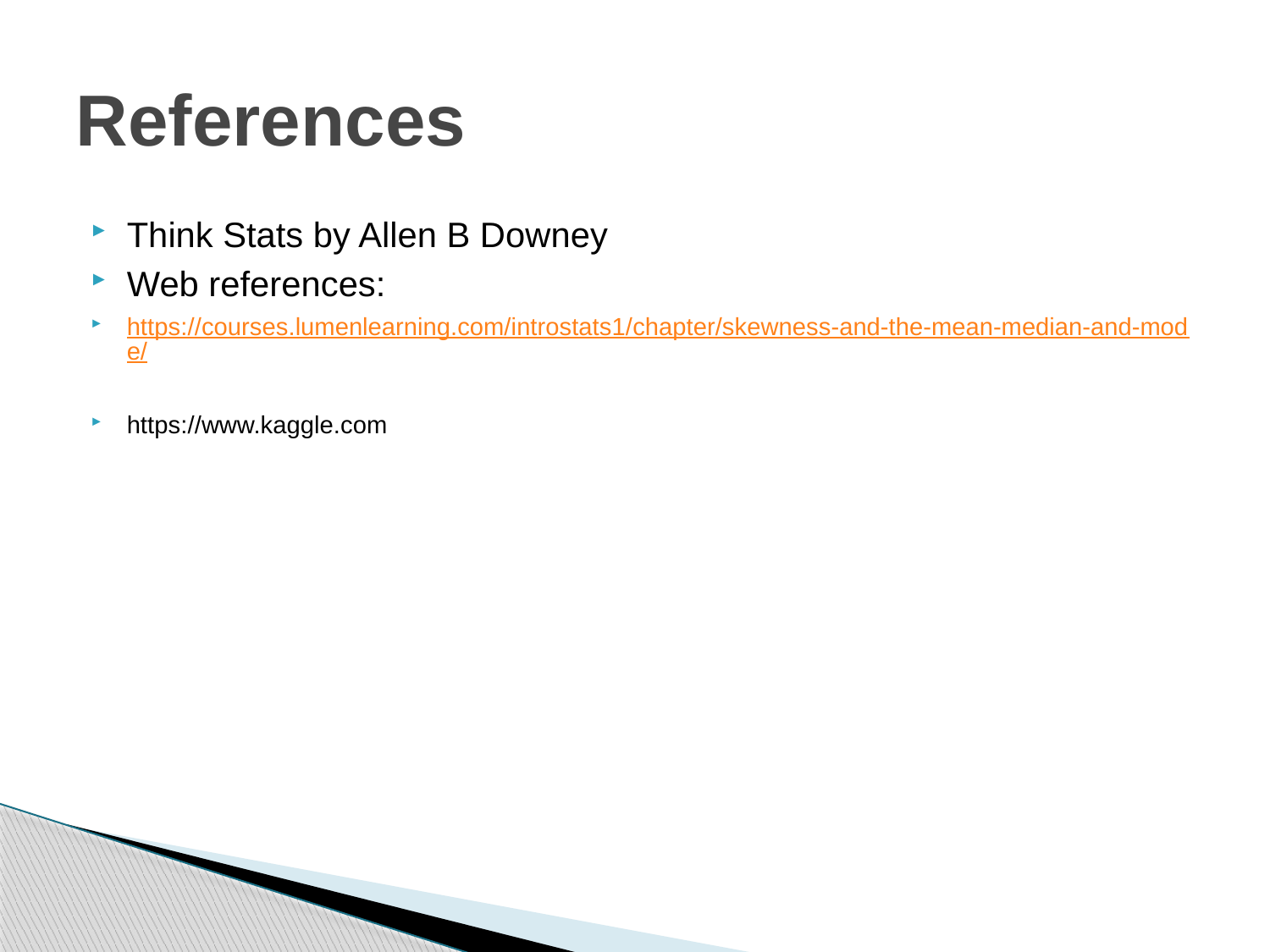

# References
Think Stats by Allen B Downey
Web references:
https://courses.lumenlearning.com/introstats1/chapter/skewness-and-the-mean-median-and-mode/

https://www.kaggle.com